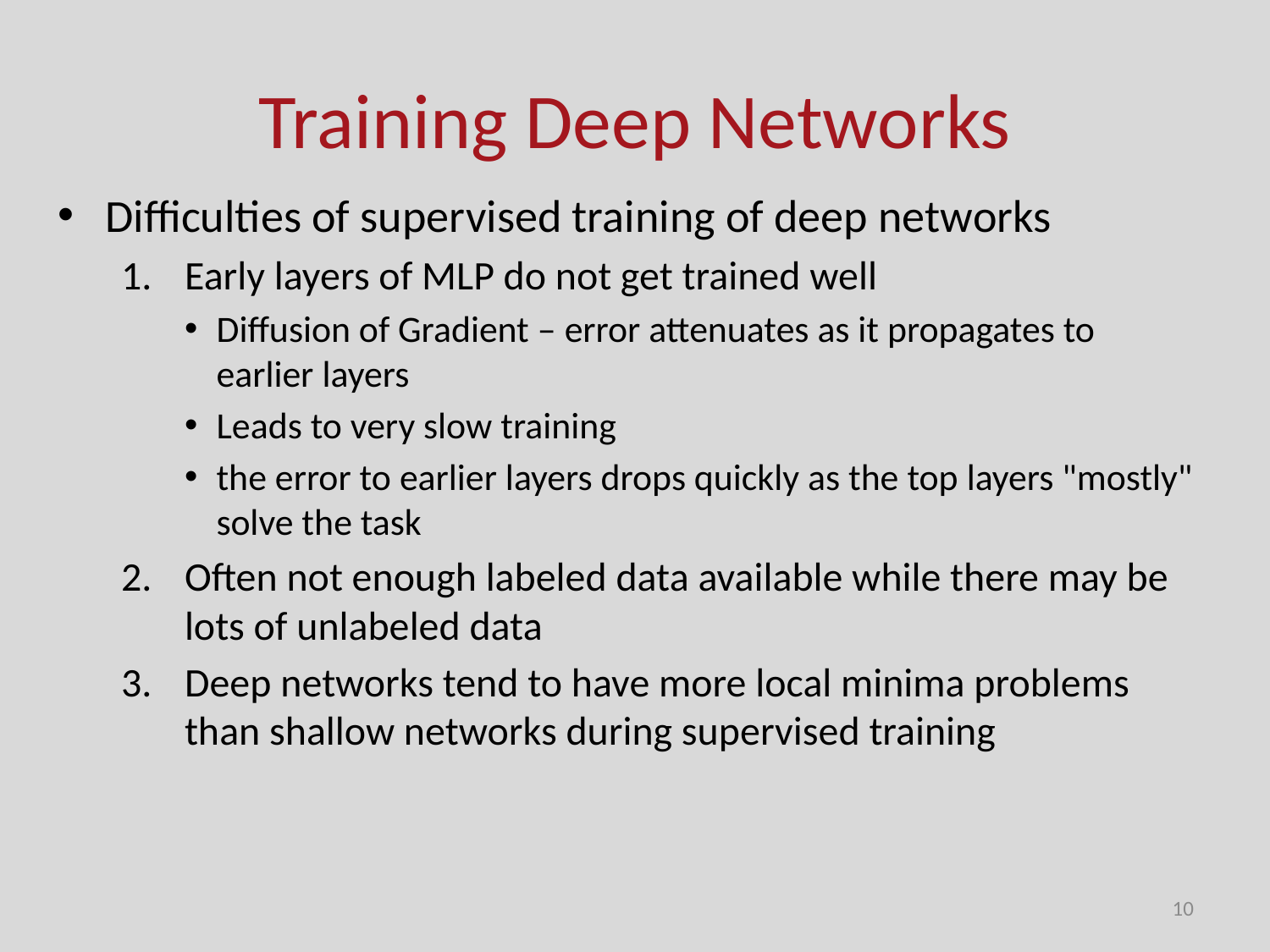

# Training Deep Networks
Difficulties of supervised training of deep networks
Early layers of MLP do not get trained well
Diffusion of Gradient – error attenuates as it propagates to earlier layers
Leads to very slow training
the error to earlier layers drops quickly as the top layers "mostly" solve the task
Often not enough labeled data available while there may be lots of unlabeled data
Deep networks tend to have more local minima problems than shallow networks during supervised training

10